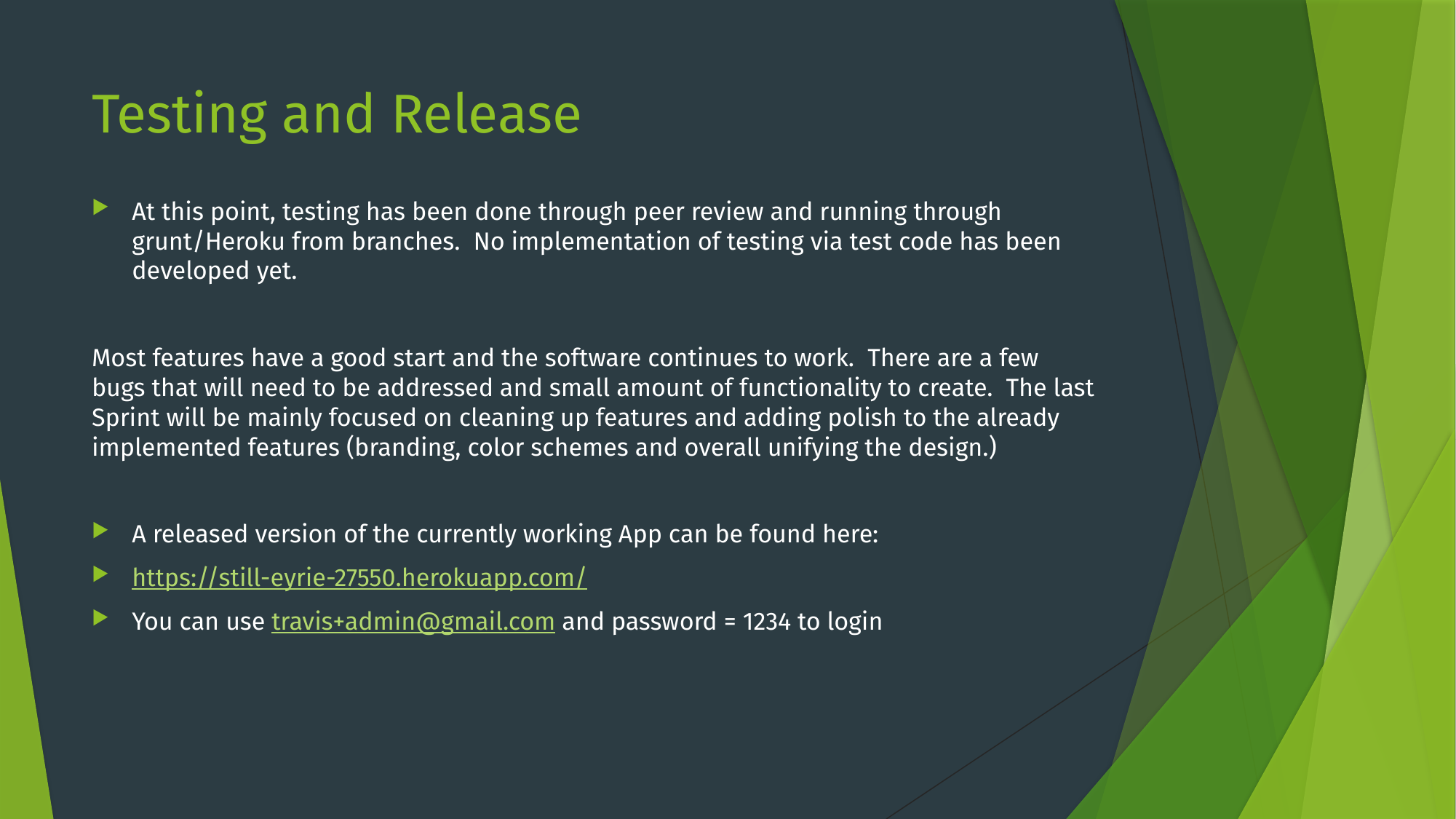

# Testing and Release
At this point, testing has been done through peer review and running through grunt/Heroku from branches.  No implementation of testing via test code has been developed yet.

Most features have a good start and the software continues to work.  There are a few bugs that will need to be addressed and small amount of functionality to create.  The last Sprint will be mainly focused on cleaning up features and adding polish to the already implemented features (branding, color schemes and overall unifying the design.)

A released version of the currently working App can be found here:
https://still-eyrie-27550.herokuapp.com/
You can use travis+admin@gmail.com and password = 1234 to login